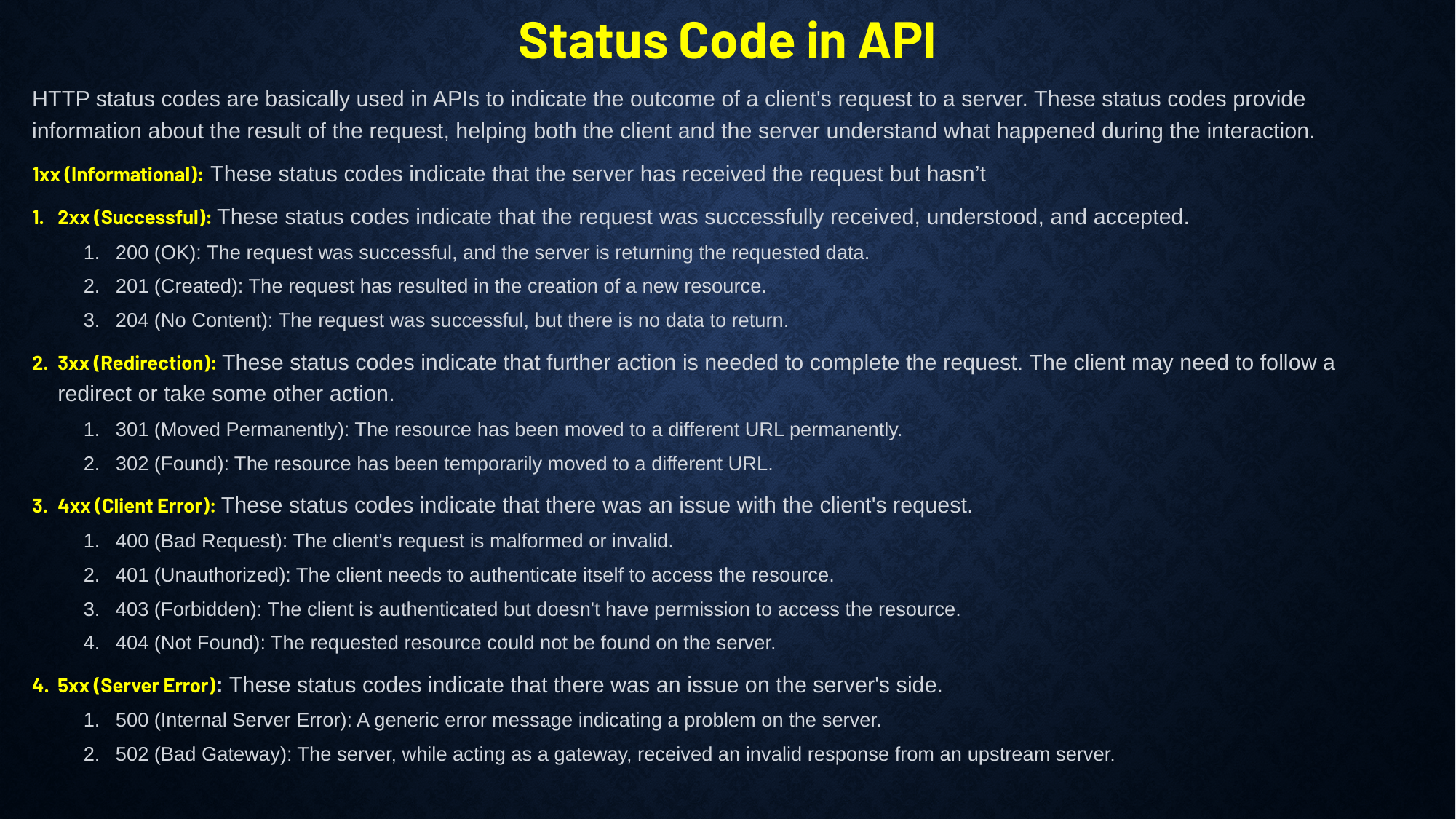

# Status Code in API
HTTP status codes are basically used in APIs to indicate the outcome of a client's request to a server. These status codes provide information about the result of the request, helping both the client and the server understand what happened during the interaction.
1xx (Informational): These status codes indicate that the server has received the request but hasn’t
2xx (Successful): These status codes indicate that the request was successfully received, understood, and accepted.
200 (OK): The request was successful, and the server is returning the requested data.
201 (Created): The request has resulted in the creation of a new resource.
204 (No Content): The request was successful, but there is no data to return.
3xx (Redirection): These status codes indicate that further action is needed to complete the request. The client may need to follow a redirect or take some other action.
301 (Moved Permanently): The resource has been moved to a different URL permanently.
302 (Found): The resource has been temporarily moved to a different URL.
4xx (Client Error): These status codes indicate that there was an issue with the client's request.
400 (Bad Request): The client's request is malformed or invalid.
401 (Unauthorized): The client needs to authenticate itself to access the resource.
403 (Forbidden): The client is authenticated but doesn't have permission to access the resource.
404 (Not Found): The requested resource could not be found on the server.
5xx (Server Error): These status codes indicate that there was an issue on the server's side.
500 (Internal Server Error): A generic error message indicating a problem on the server.
502 (Bad Gateway): The server, while acting as a gateway, received an invalid response from an upstream server.